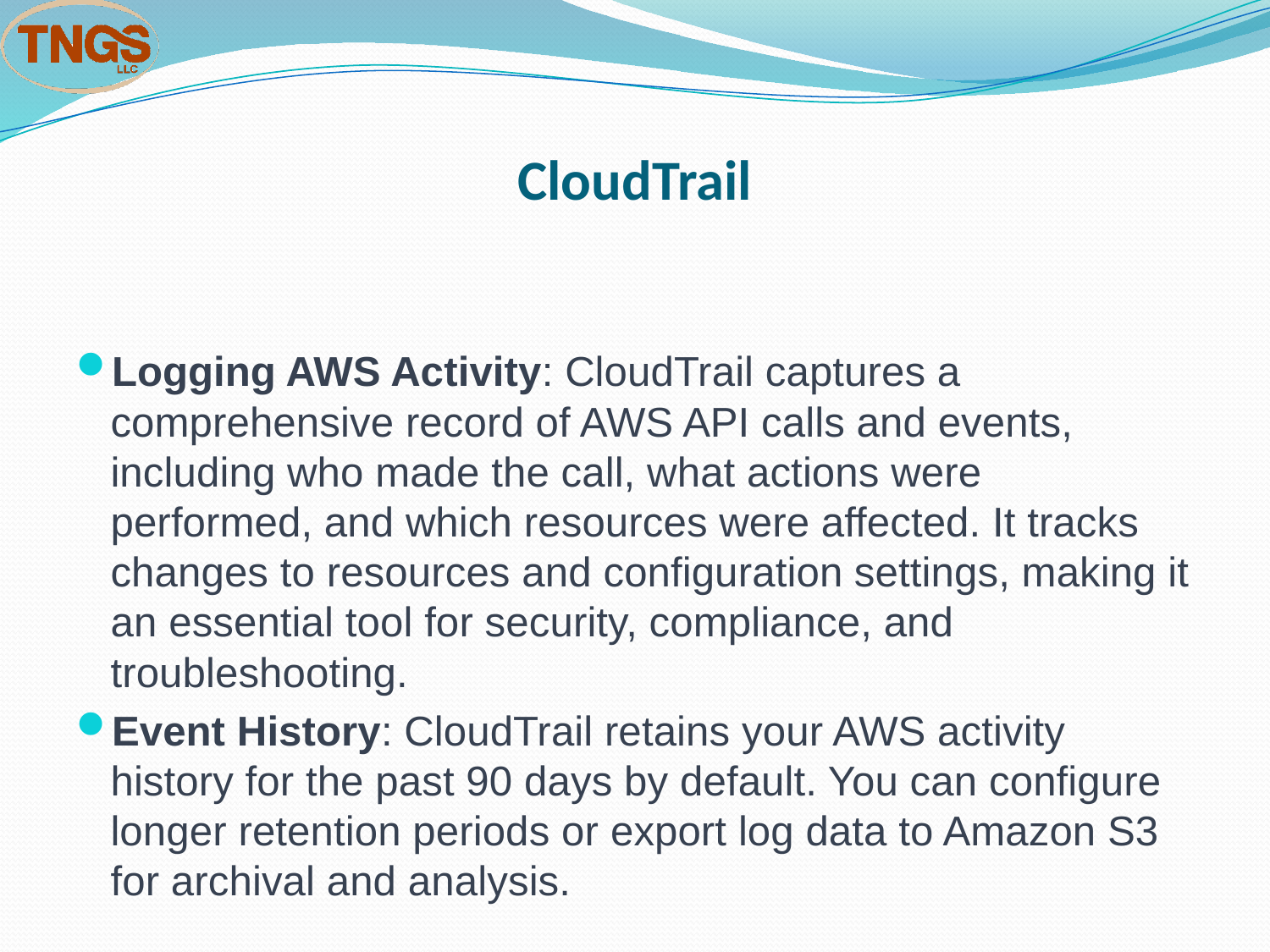

# CloudTrail
Logging AWS Activity: CloudTrail captures a comprehensive record of AWS API calls and events, including who made the call, what actions were performed, and which resources were affected. It tracks changes to resources and configuration settings, making it an essential tool for security, compliance, and troubleshooting.
Event History: CloudTrail retains your AWS activity history for the past 90 days by default. You can configure longer retention periods or export log data to Amazon S3 for archival and analysis.